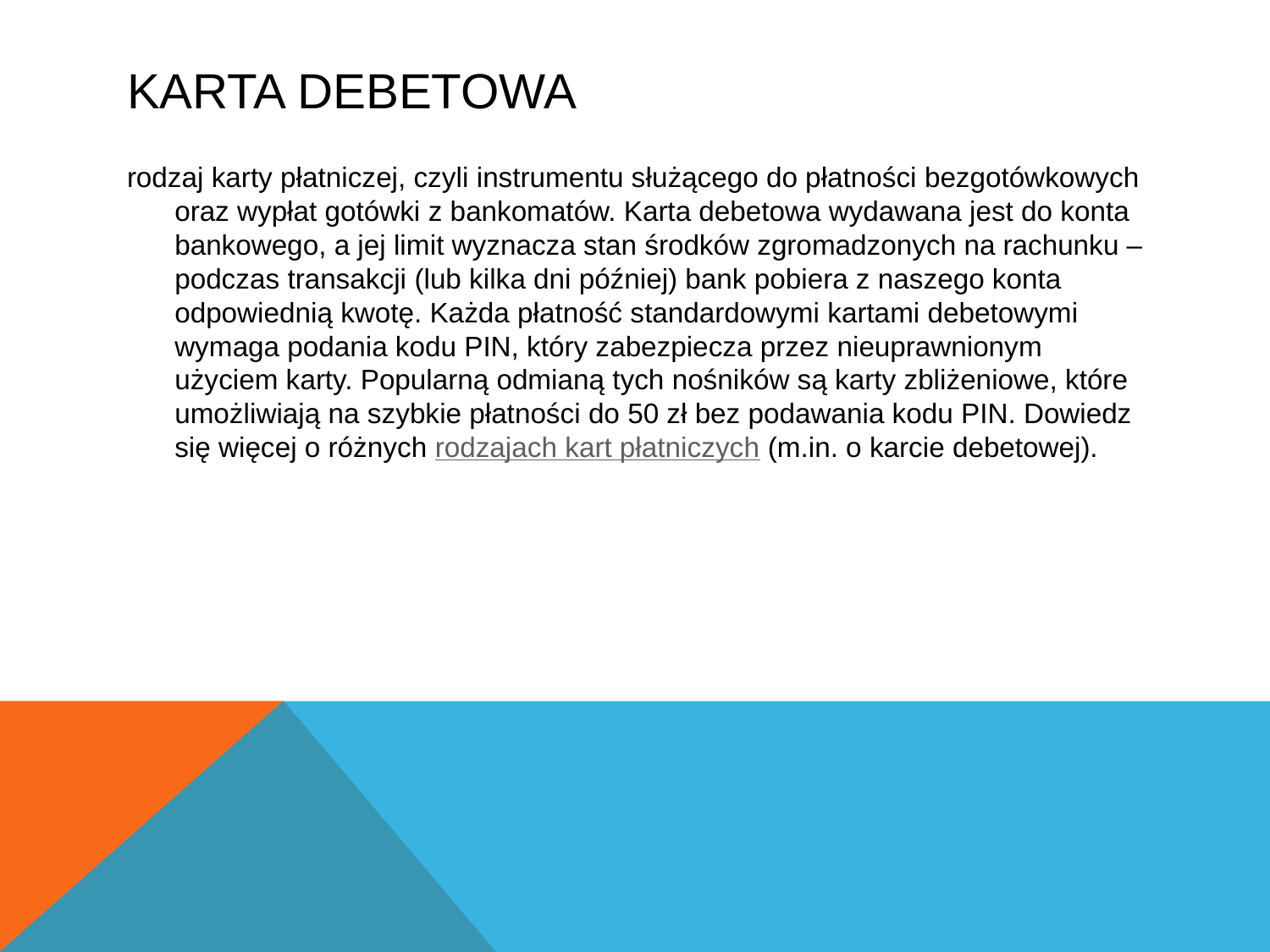

# Karta debetowa
rodzaj karty płatniczej, czyli instrumentu służącego do płatności bezgotówkowych oraz wypłat gotówki z bankomatów. Karta debetowa wydawana jest do konta bankowego, a jej limit wyznacza stan środków zgromadzonych na rachunku – podczas transakcji (lub kilka dni później) bank pobiera z naszego konta odpowiednią kwotę. Każda płatność standardowymi kartami debetowymi wymaga podania kodu PIN, który zabezpiecza przez nieuprawnionym użyciem karty. Popularną odmianą tych nośników są karty zbliżeniowe, które umożliwiają na szybkie płatności do 50 zł bez podawania kodu PIN. Dowiedz się więcej o różnych rodzajach kart płatniczych (m.in. o karcie debetowej).